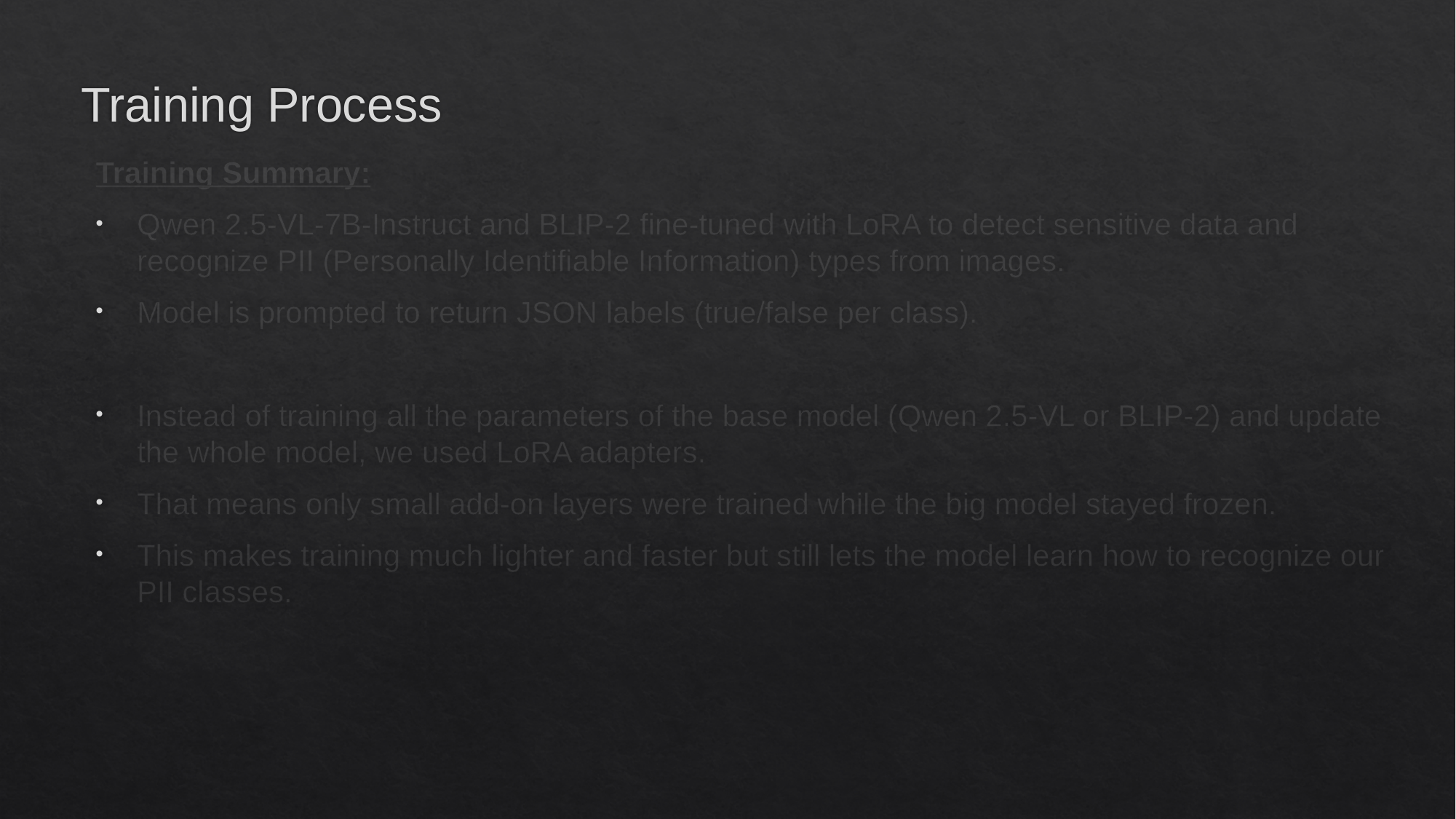

# Training Process
Training Summary:
Qwen 2.5-VL-7B-Instruct and BLIP-2 fine-tuned with LoRA to detect sensitive data and recognize PII (Personally Identifiable Information) types from images.
Model is prompted to return JSON labels (true/false per class).

Instead of training all the parameters of the base model (Qwen 2.5-VL or BLIP-2) and update the whole model, we used LoRA adapters.
That means only small add-on layers were trained while the big model stayed frozen.
This makes training much lighter and faster but still lets the model learn how to recognize our PII classes.